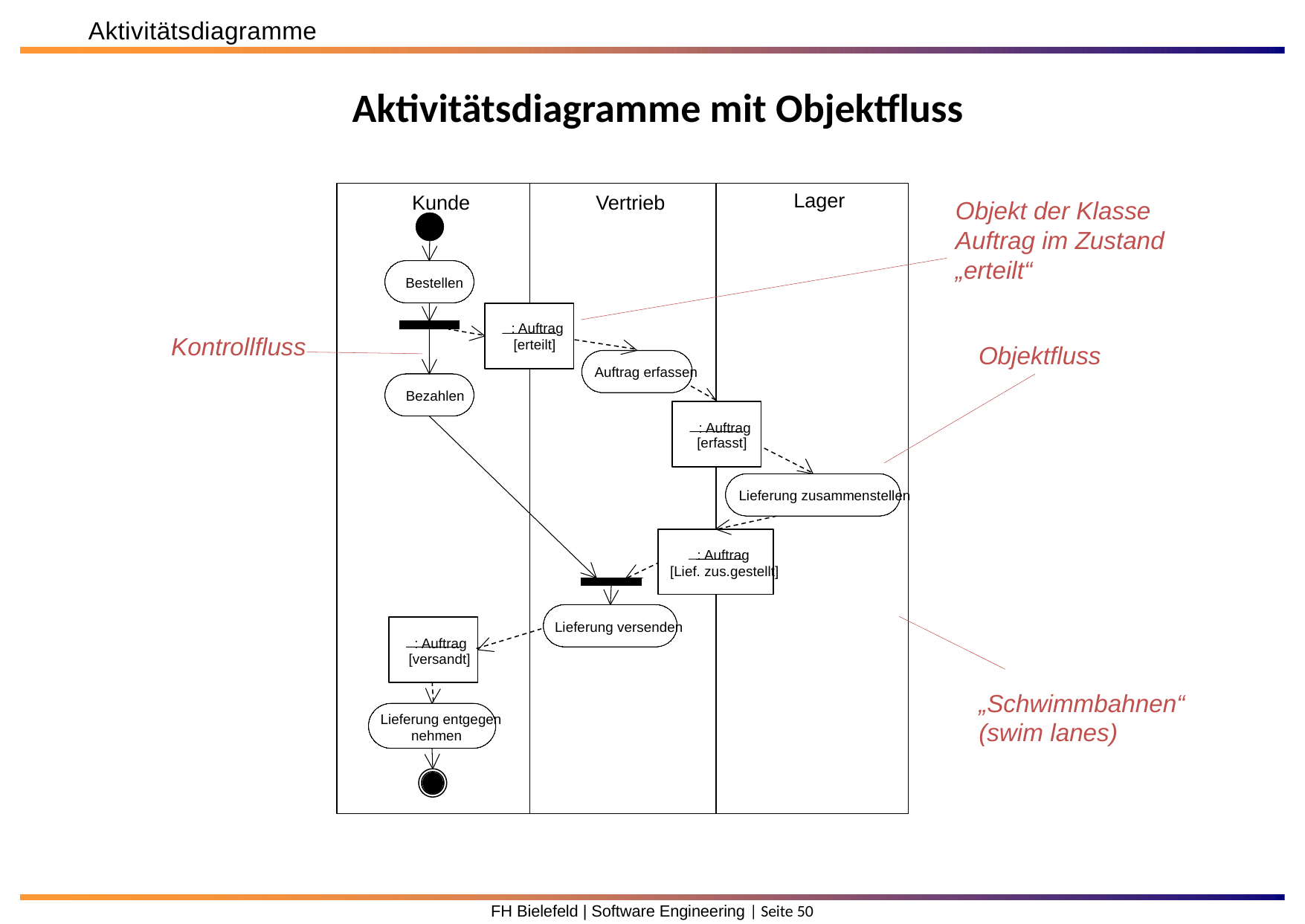

Aktivitätsdiagramme

Aktivitätsdiagramme mit Objektfluss

Lager
Kunde
Vertrieb
Objekt der Klasse
Auftrag im Zustand
„erteilt“

Bestellen

 : Auftrag

Kontrollfluss

Objektfluss
[erteilt]

Auftrag erfassen

Bezahlen

 : Auftrag

[erfasst]

Lieferung zusammenstellen

 : Auftrag

[Lief. zus.gestellt]

Lieferung versenden

 : Auftrag

[versandt]
„Schwimmbahnen“
(swim lanes)

Lieferung entgegen
nehmen